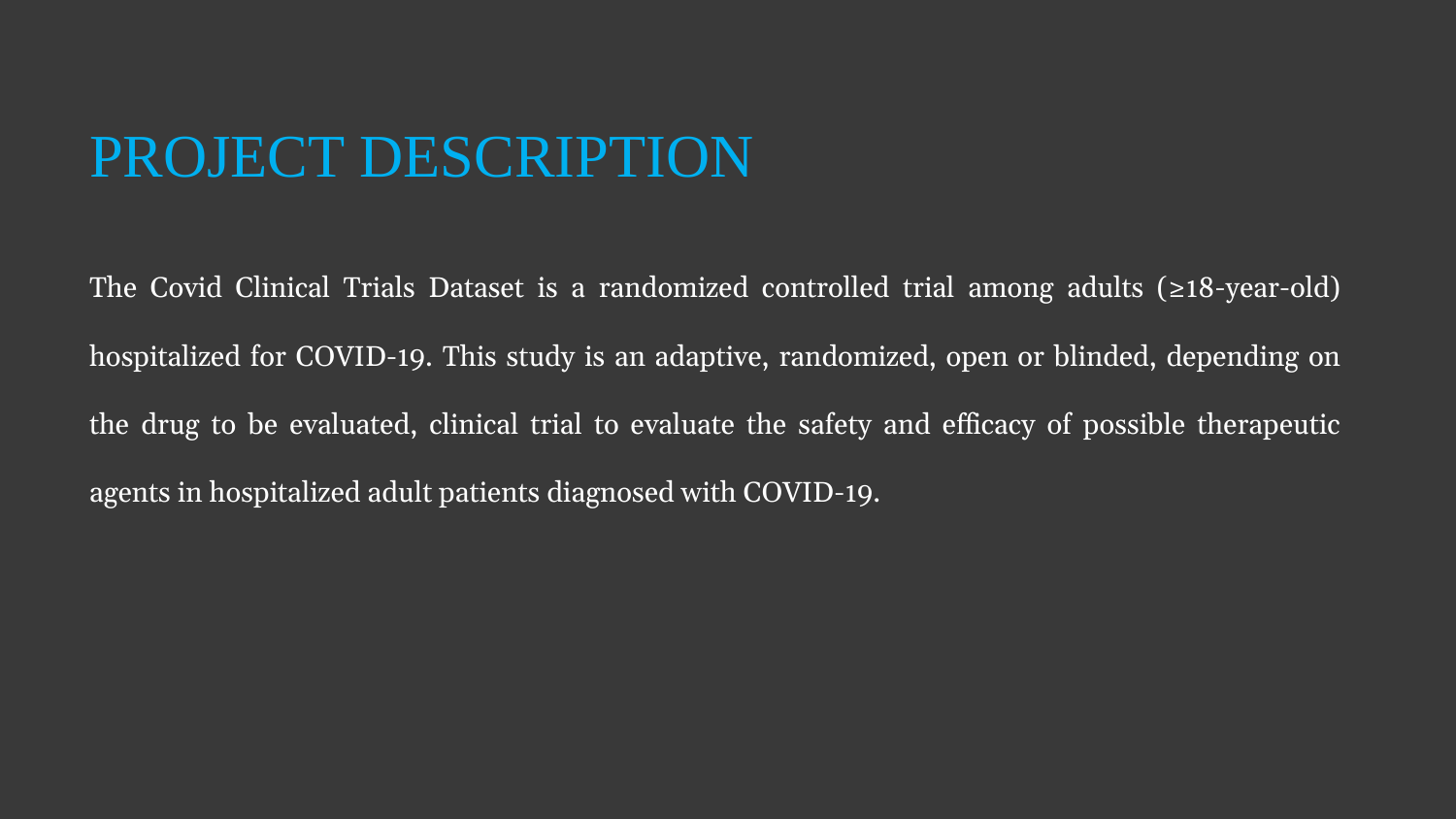

# PROJECT DESCRIPTION
The Covid Clinical Trials Dataset is a randomized controlled trial among adults (≥18-year-old) hospitalized for COVID-19. This study is an adaptive, randomized, open or blinded, depending on the drug to be evaluated, clinical trial to evaluate the safety and efficacy of possible therapeutic agents in hospitalized adult patients diagnosed with COVID-19.